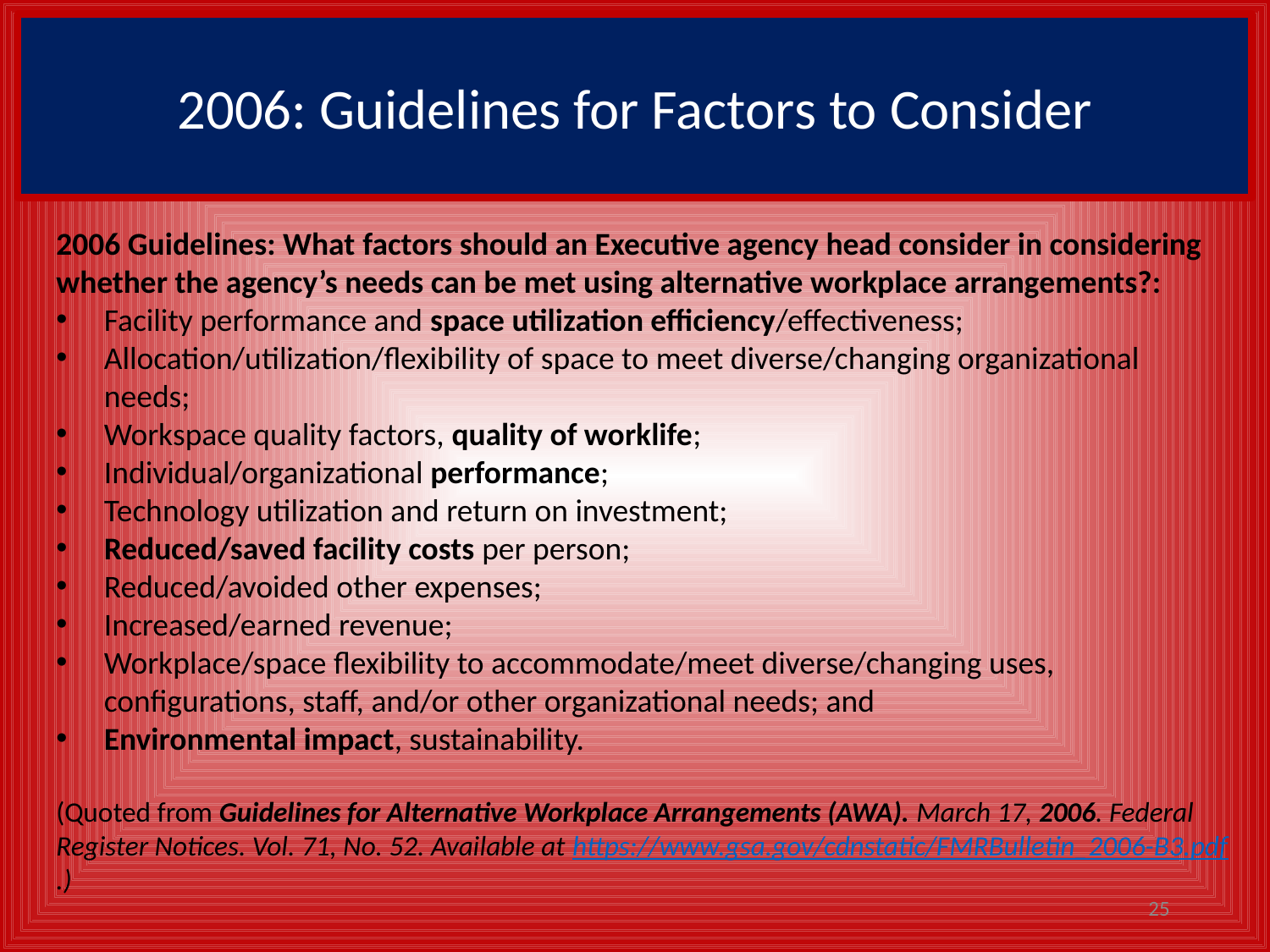

# 2006: Guidelines for Factors to Consider
2006 Guidelines: What factors should an Executive agency head consider in considering whether the agency’s needs can be met using alternative workplace arrangements?:
Facility performance and space utilization efficiency/effectiveness;
Allocation/utilization/flexibility of space to meet diverse/changing organizational needs;
Workspace quality factors, quality of worklife;
Individual/organizational performance;
Technology utilization and return on investment;
Reduced/saved facility costs per person;
Reduced/avoided other expenses;
Increased/earned revenue;
Workplace/space flexibility to accommodate/meet diverse/changing uses, configurations, staff, and/or other organizational needs; and
Environmental impact, sustainability.

(Quoted from Guidelines for Alternative Workplace Arrangements (AWA). March 17, 2006. Federal Register Notices. Vol. 71, No. 52. Available at https://www.gsa.gov/cdnstatic/FMRBulletin_2006-B3.pdf.)

25